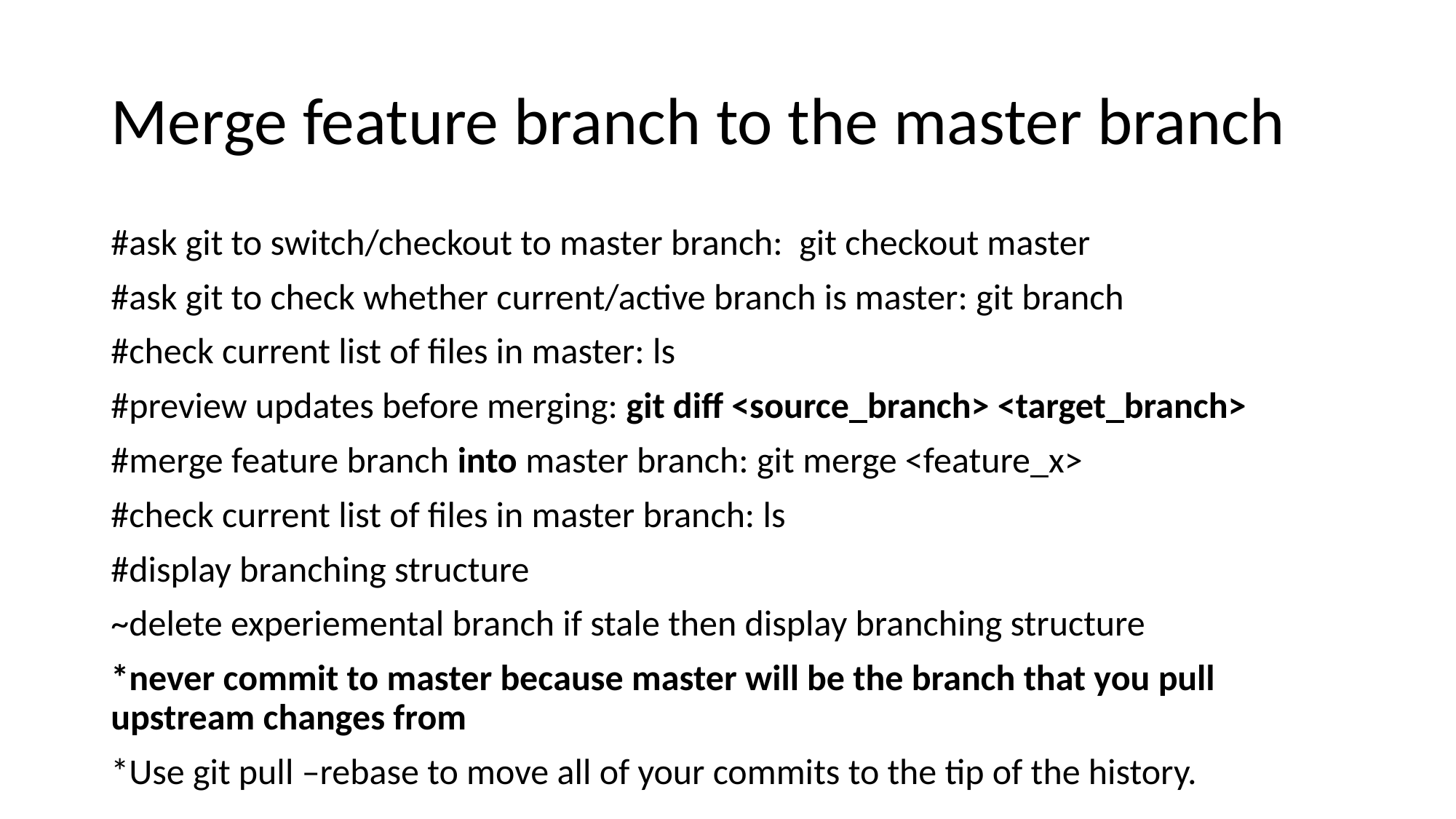

# Merge feature branch to the master branch
#ask git to switch/checkout to master branch:  git checkout master
#ask git to check whether current/active branch is master: git branch
#check current list of files in master: ls
#preview updates before merging: git diff <source_branch> <target_branch>
#merge feature branch into master branch: git merge <feature_x>
#check current list of files in master branch: ls
#display branching structure
~delete experiemental branch if stale then display branching structure
*never commit to master because master will be the branch that you pull upstream changes from
*Use git pull –rebase to move all of your commits to the tip of the history.